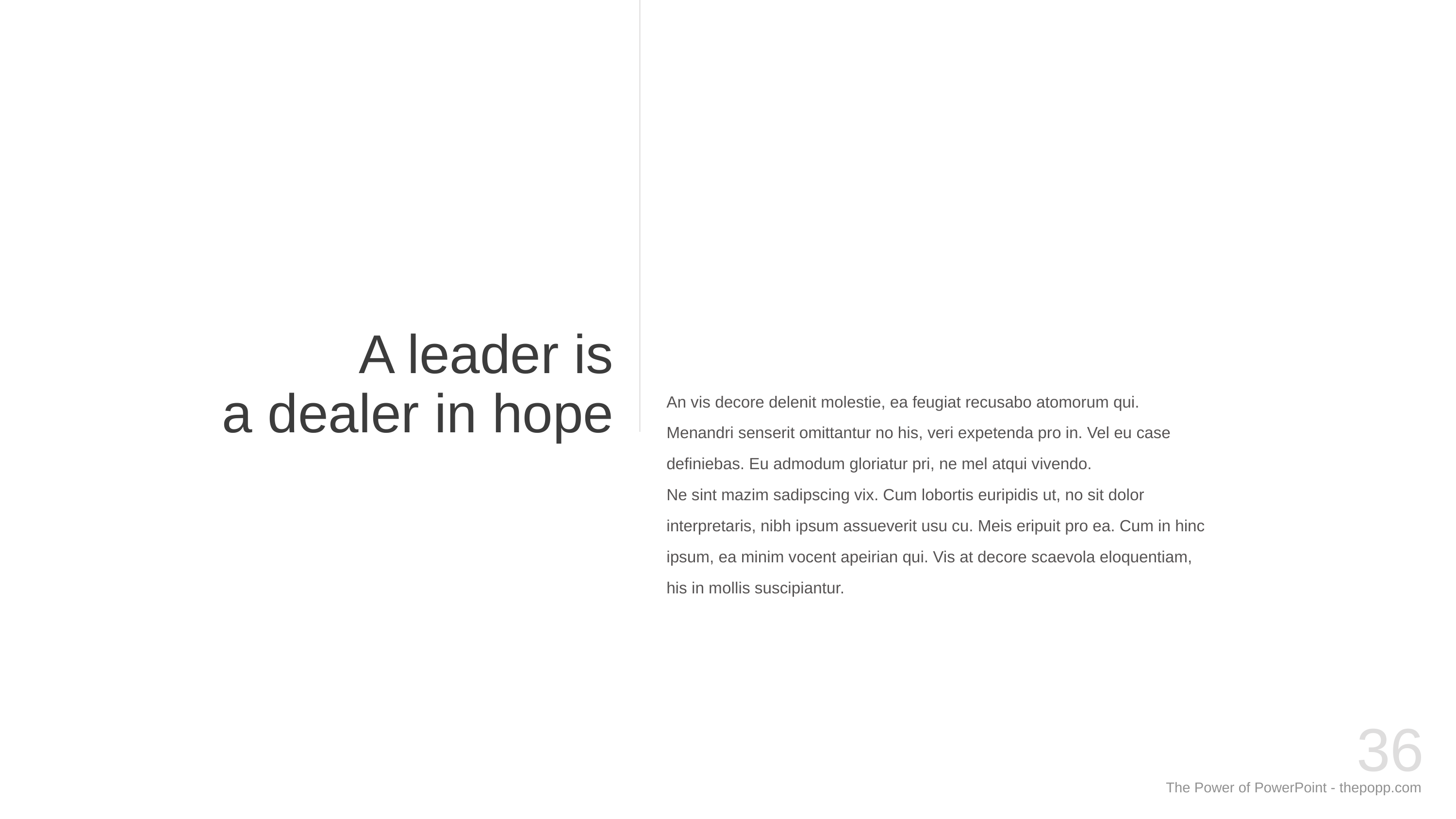

# A leader is a dealer in hope
An vis decore delenit molestie, ea feugiat recusabo atomorum qui. Menandri senserit omittantur no his, veri expetenda pro in. Vel eu case definiebas. Eu admodum gloriatur pri, ne mel atqui vivendo.
Ne sint mazim sadipscing vix. Cum lobortis euripidis ut, no sit dolor interpretaris, nibh ipsum assueverit usu cu. Meis eripuit pro ea. Cum in hinc ipsum, ea minim vocent apeirian qui. Vis at decore scaevola eloquentiam, his in mollis suscipiantur.
36
The Power of PowerPoint - thepopp.com